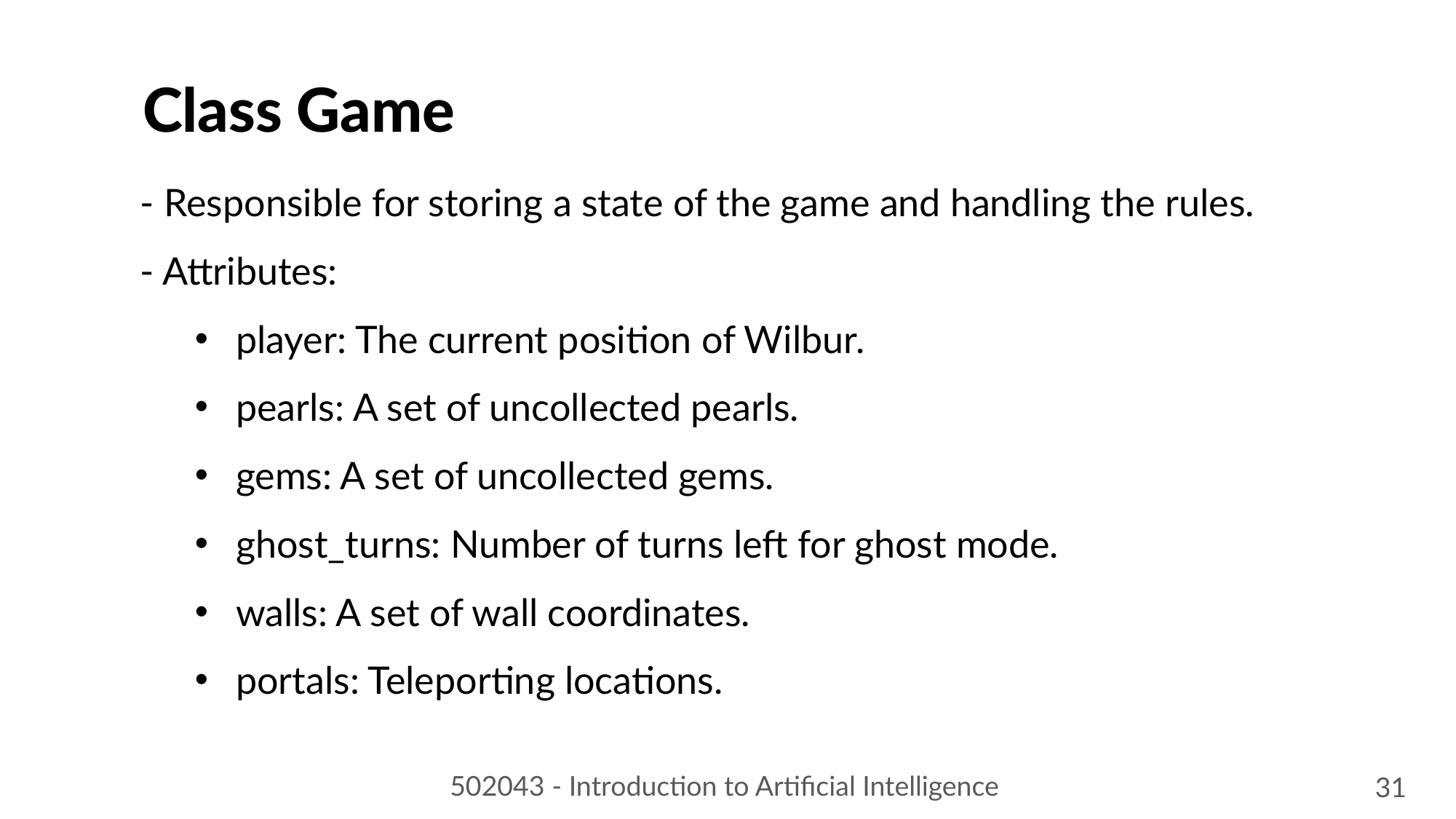

Class Game
- Responsible for storing a state of the game and handling the rules.
- Attributes:
player: The current position of Wilbur.
pearls: A set of uncollected pearls.
gems: A set of uncollected gems.
ghost_turns: Number of turns left for ghost mode.
walls: A set of wall coordinates.
portals: Teleporting locations.
502043 - Introduction to Artificial Intelligence
31